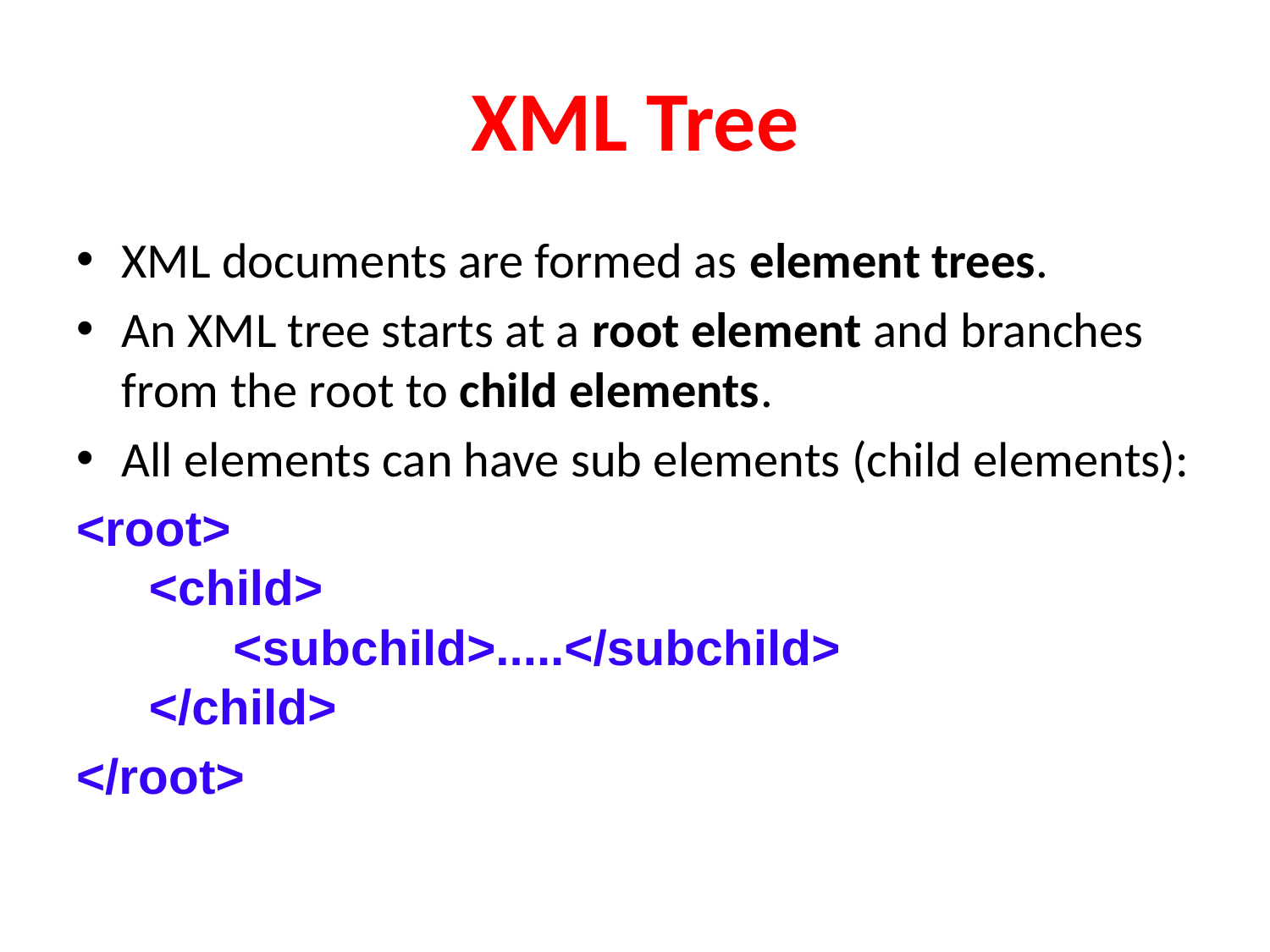

# XML Tree
XML documents are formed as element trees.
An XML tree starts at a root element and branches from the root to child elements.
All elements can have sub elements (child elements):
<root>
  <child>
    	<subchild>.....</subchild>
  </child>
</root>